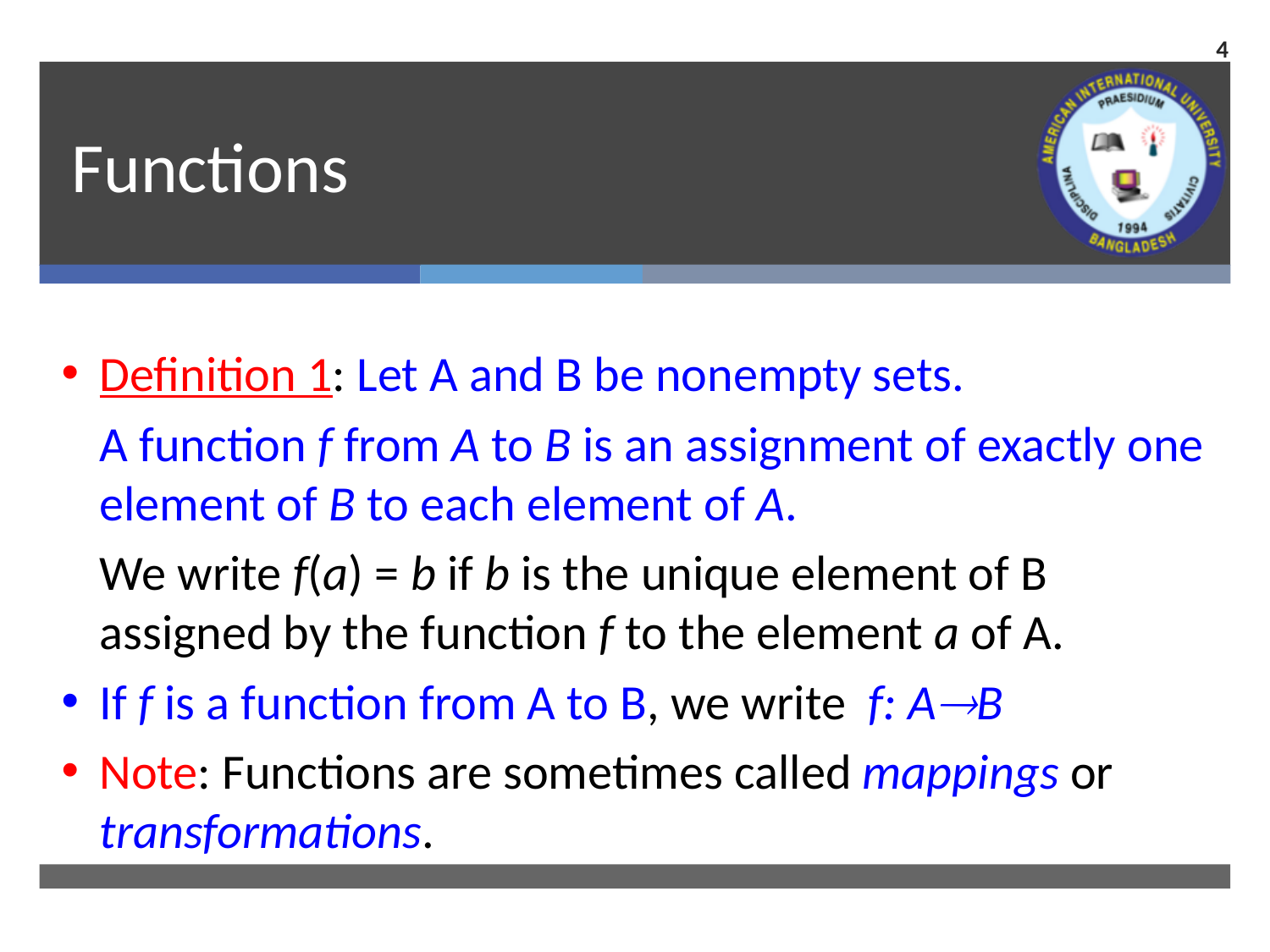

4
# Functions
Definition 1: Let A and B be nonempty sets.
	A function f from A to B is an assignment of exactly one element of B to each element of A.
	We write f(a) = b if b is the unique element of B assigned by the function f to the element a of A.
If f is a function from A to B, we write  f: A→B
Note: Functions are sometimes called mappings or transformations.